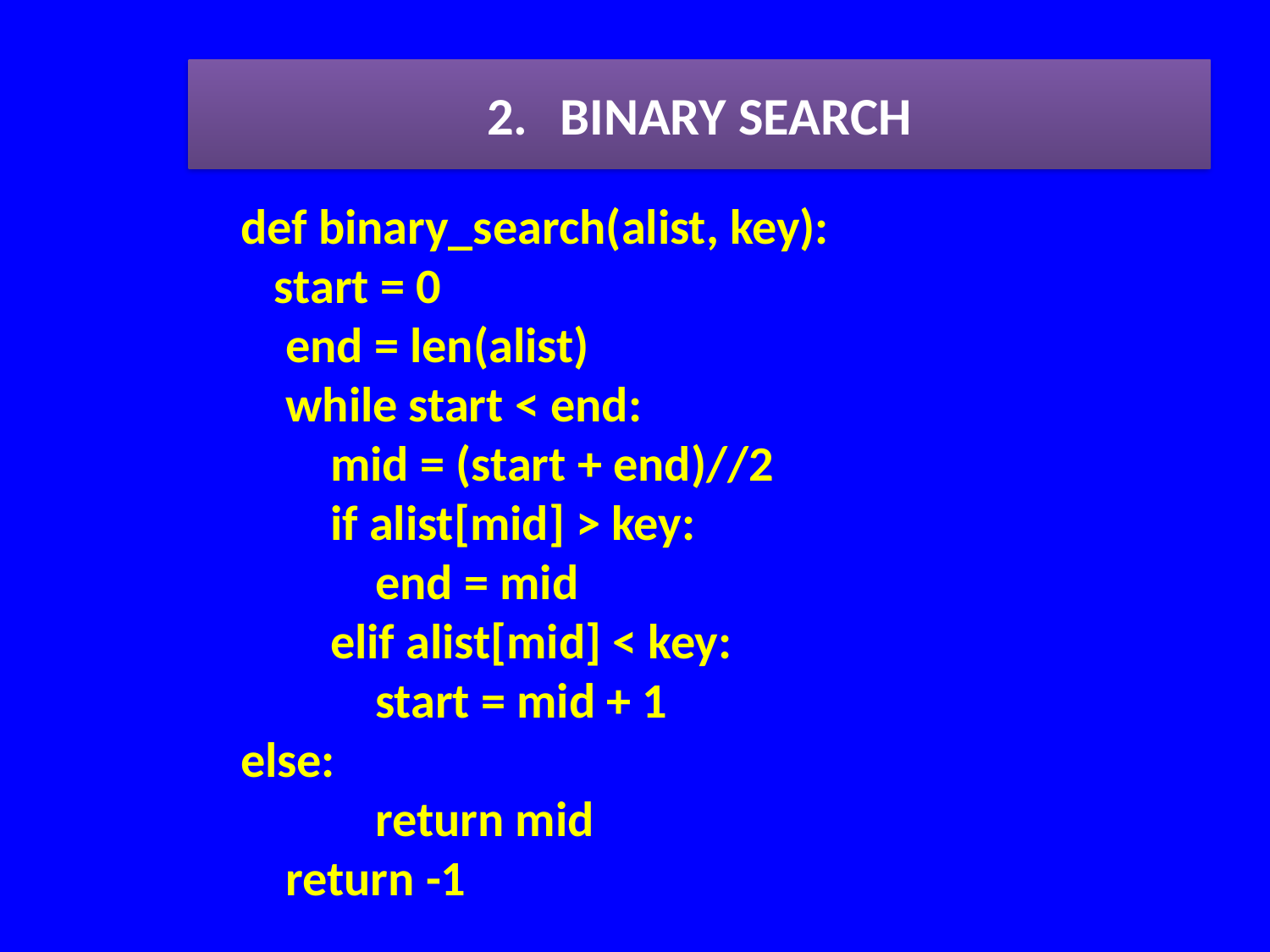

2.	BINARY SEARCH
def binary_search(alist, key):
   start = 0
    end = len(alist)
    while start < end:
        mid = (start + end)//2
        if alist[mid] > key:
            end = mid
        elif alist[mid] < key:
            start = mid + 1
else:
            return mid
    return -1